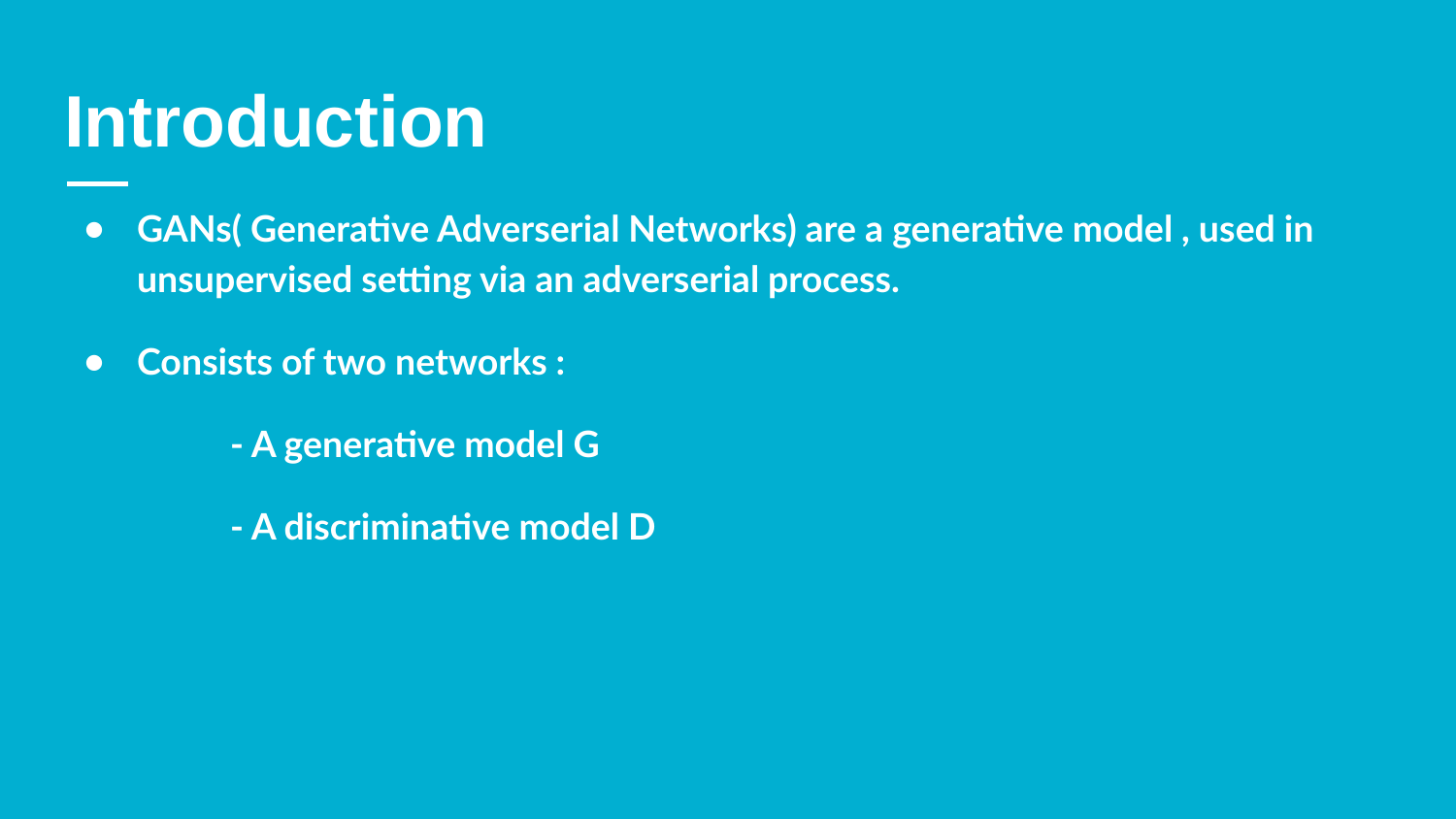

# Introduction
GANs( Generative Adverserial Networks) are a generative model , used in unsupervised setting via an adverserial process.
Consists of two networks :
	- A generative model G
	- A discriminative model D